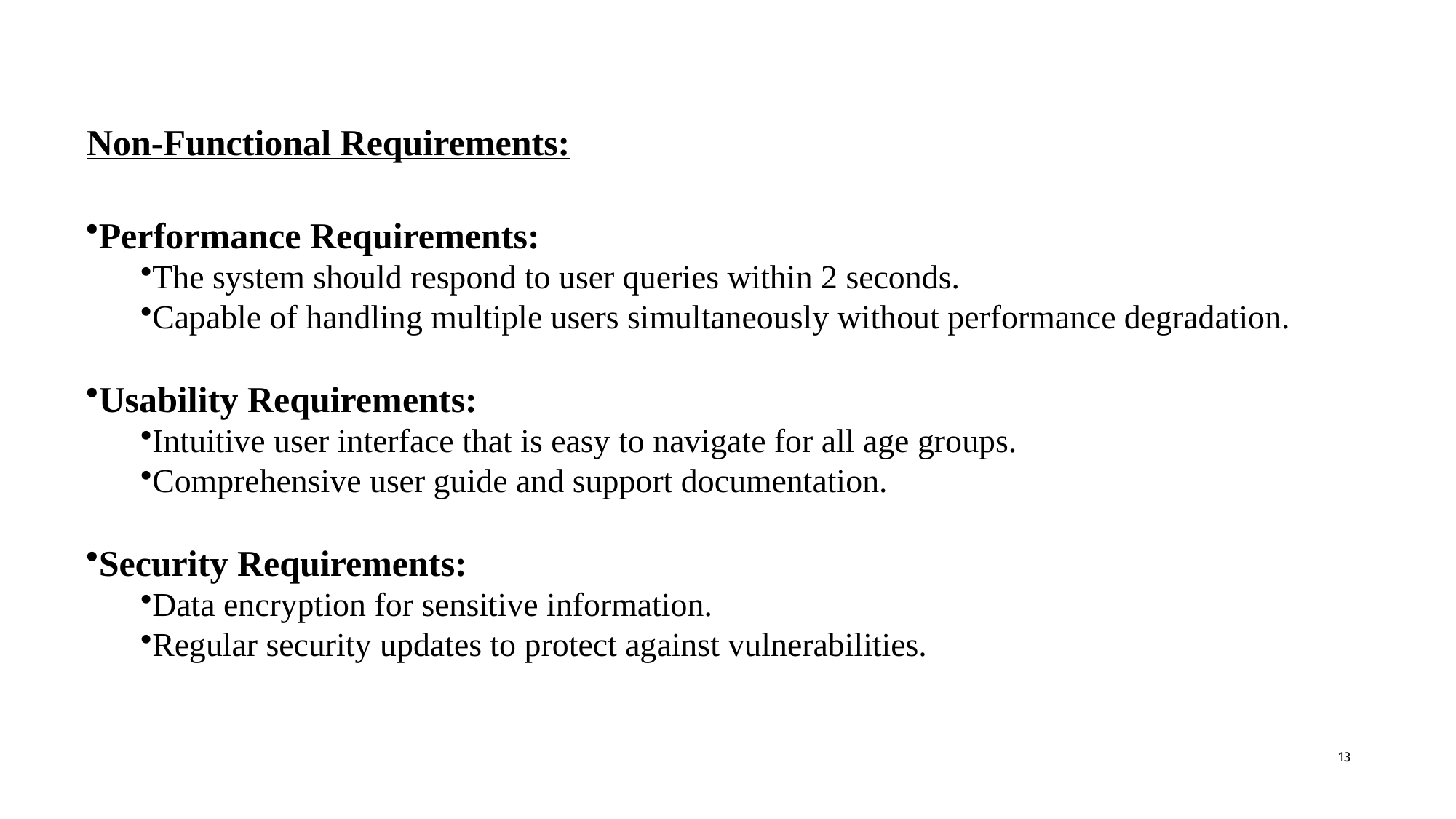

Performance Requirements:
The system should respond to user queries within 2 seconds.
Capable of handling multiple users simultaneously without performance degradation.

Usability Requirements:
Intuitive user interface that is easy to navigate for all age groups.
Comprehensive user guide and support documentation.

Security Requirements:
Data encryption for sensitive information.
Regular security updates to protect against vulnerabilities.

Non-Functional Requirements:

13